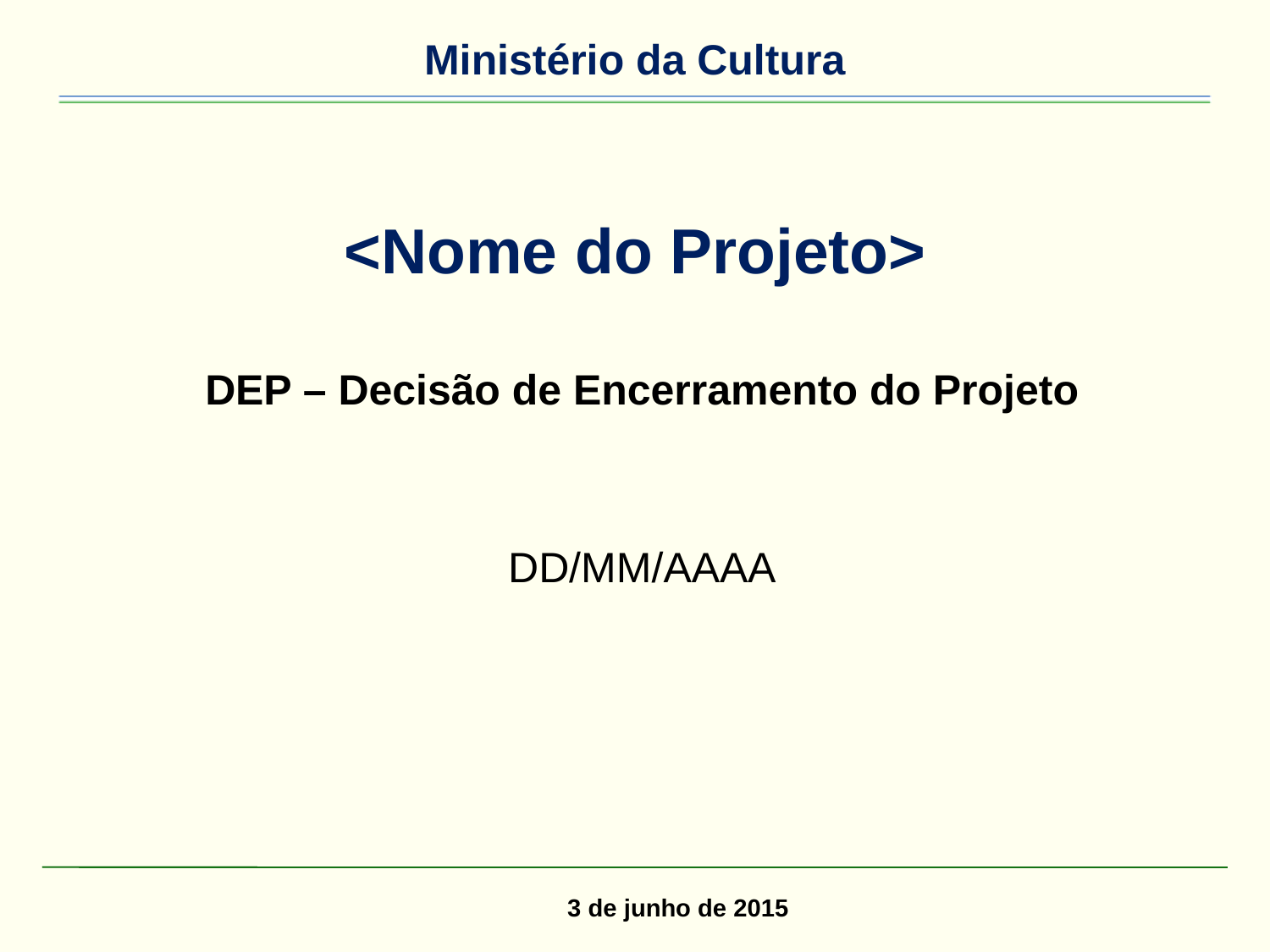

# <Nome do Projeto>
DEP – Decisão de Encerramento do Projeto

DD/MM/AAAA